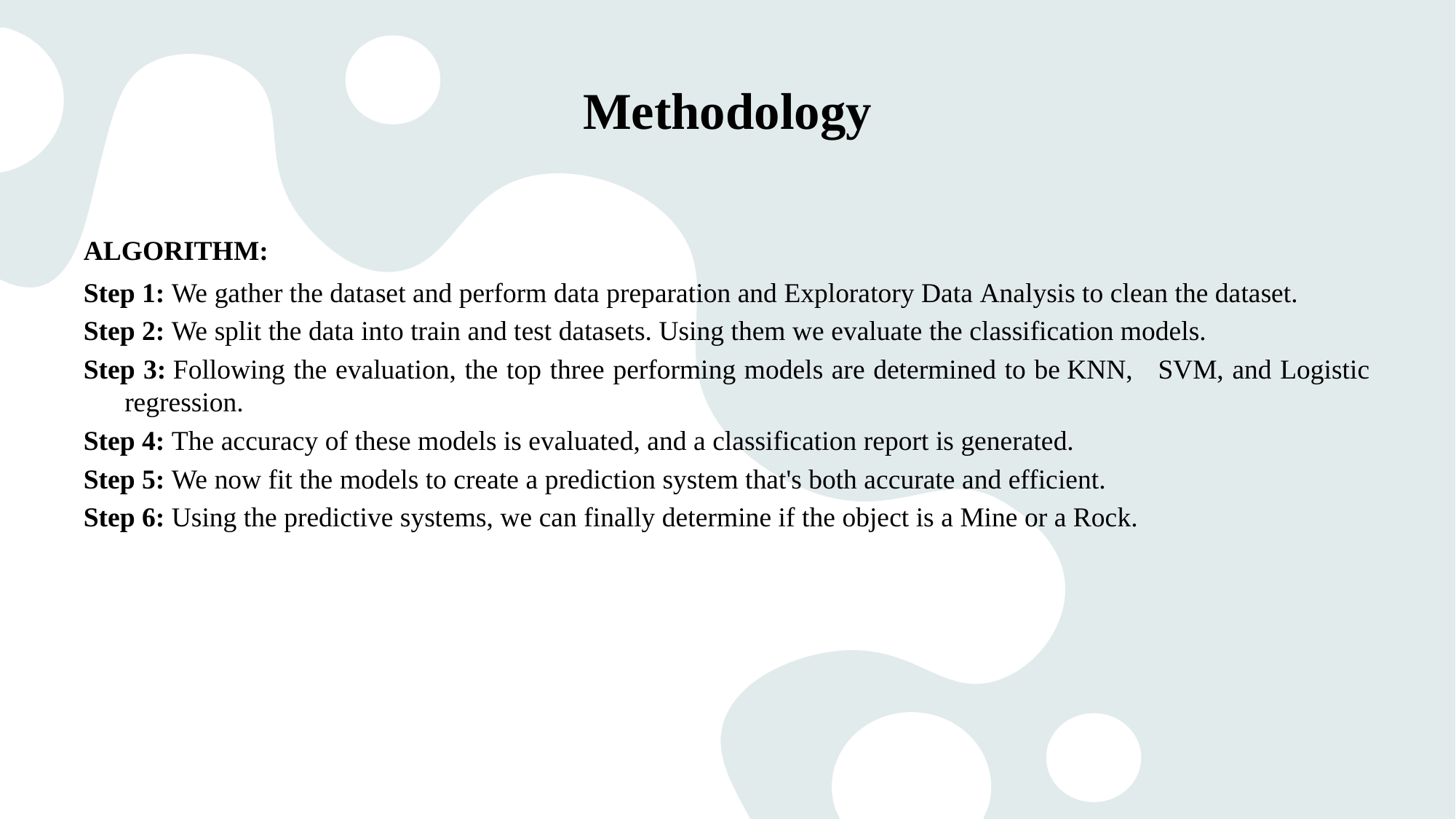

# Methodology

ALGORITHM:
Step 1: We gather the dataset and perform data preparation and Exploratory Data Analysis to clean the dataset.
Step 2: We split the data into train and test datasets. Using them we evaluate the classification models.
Step 3: Following the evaluation, the top three performing models are determined to be KNN,   SVM, and Logistic regression.
Step 4: The accuracy of these models is evaluated, and a classification report is generated.
Step 5: We now fit the models to create a prediction system that's both accurate and efficient.
Step 6: Using the predictive systems, we can finally determine if the object is a Mine or a Rock.